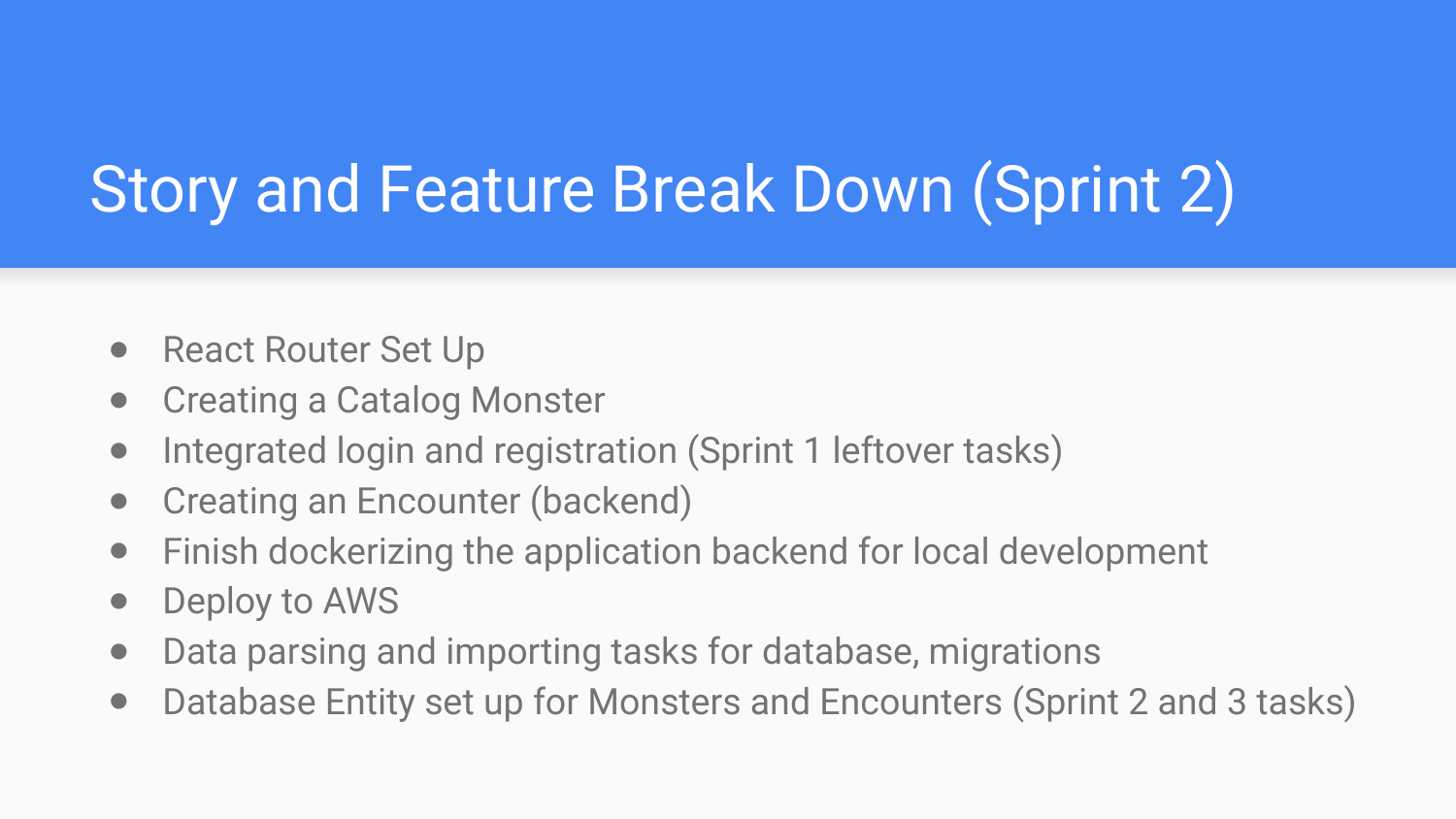

# Story and Feature Break Down (Sprint 2)
React Router Set Up
Creating a Catalog Monster
Integrated login and registration (Sprint 1 leftover tasks)
Creating an Encounter (backend)
Finish dockerizing the application backend for local development
Deploy to AWS
Data parsing and importing tasks for database, migrations
Database Entity set up for Monsters and Encounters (Sprint 2 and 3 tasks)